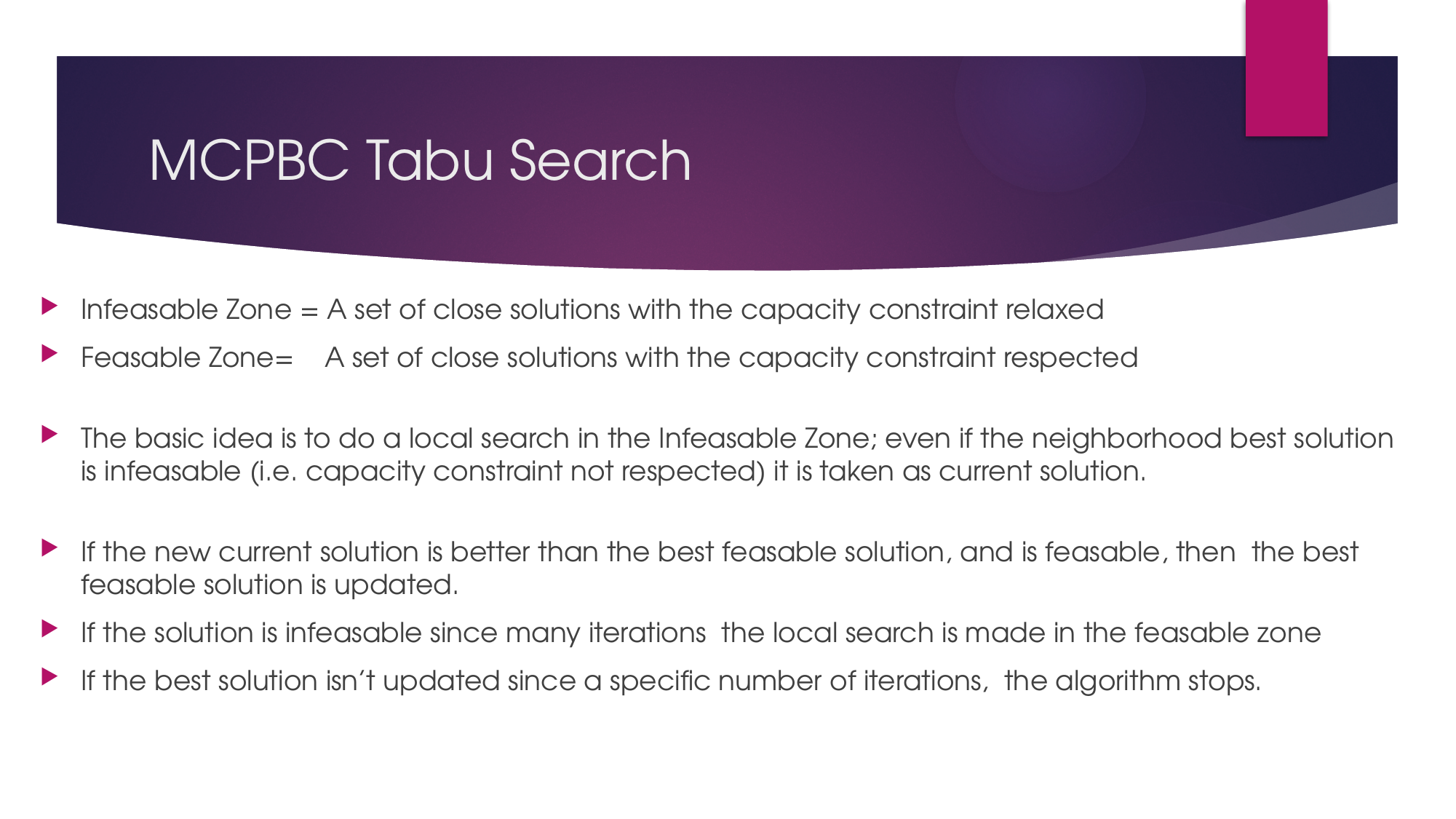

# MCPBC Tabu Search
Infeasable Zone = A set of close solutions with the capacity constraint relaxed
Feasable Zone=    A set of close solutions with the capacity constraint respected
The basic idea is to do a local search in the Infeasable Zone; even if the neighborhood best solution is infeasable (i.e. capacity constraint not respected) it is taken as current solution.
If the new current solution is better than the best feasable solution, and is feasable, then  the best feasable solution is updated.
If the solution is infeasable since many iterations  the local search is made in the feasable zone
If the best solution isn’t updated since a specific number of iterations,  the algorithm stops.